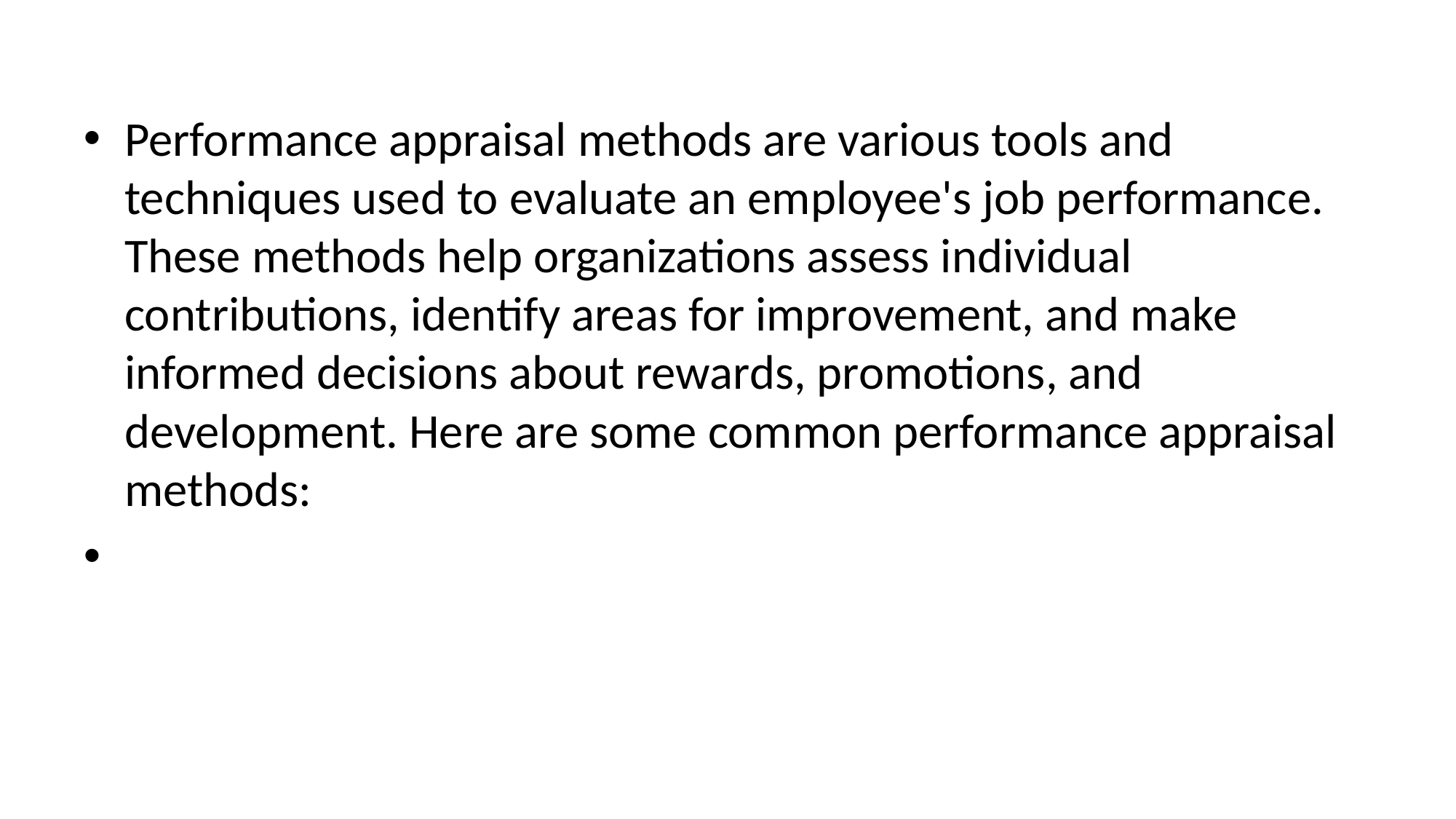

#
Performance appraisal methods are various tools and techniques used to evaluate an employee's job performance. These methods help organizations assess individual contributions, identify areas for improvement, and make informed decisions about rewards, promotions, and development. Here are some common performance appraisal methods: